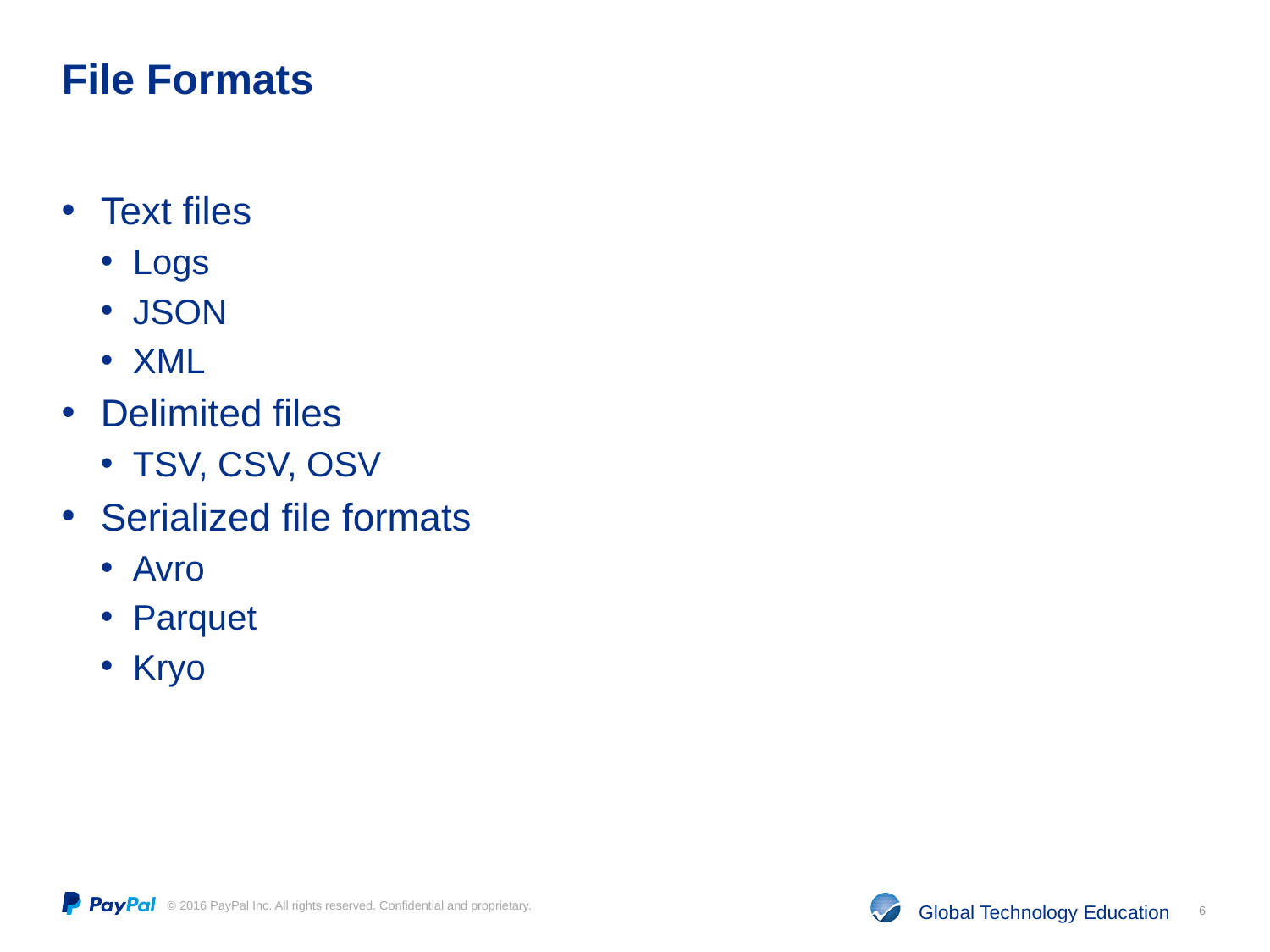

# File Formats
Text files
Logs
JSON
XML
Delimited files
TSV, CSV, OSV
Serialized file formats
Avro
Parquet
Kryo

6